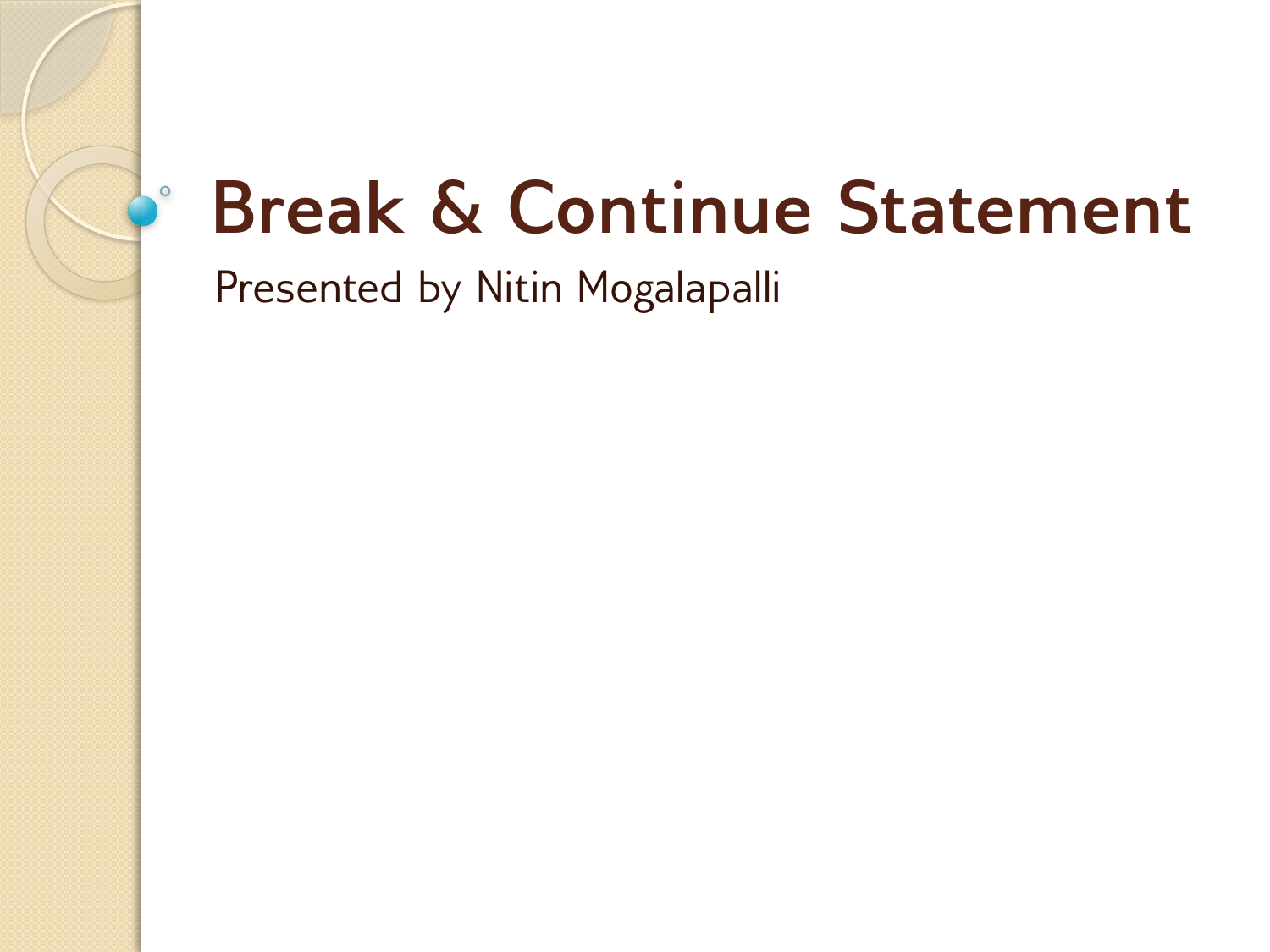

# Break & Continue Statement
Presented by Nitin Mogalapalli